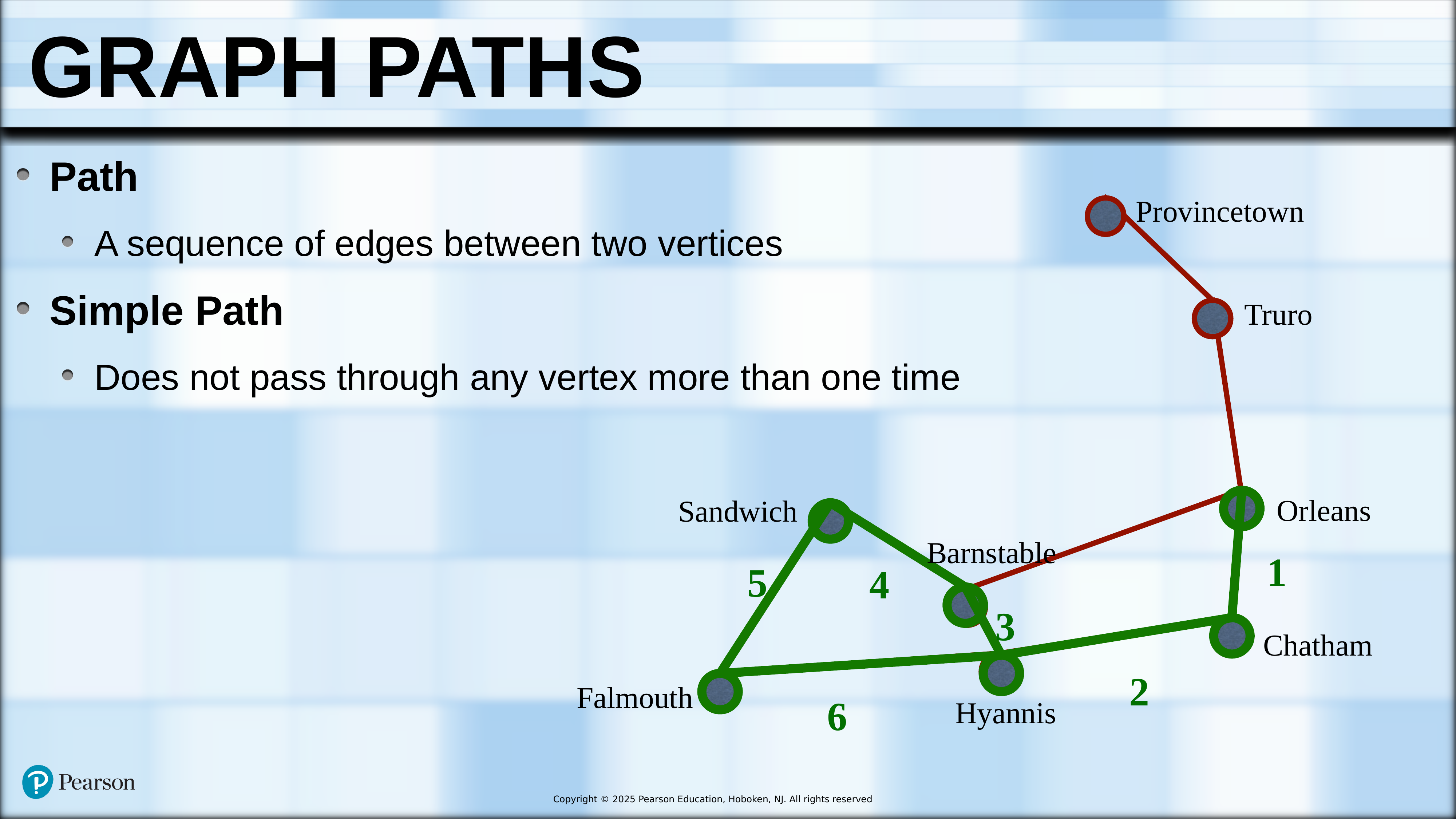

# Graph Paths
Path
A sequence of edges between two vertices
Simple Path
Does not pass through any vertex more than one time
Provincetown

Truro

Orleans
Sandwich

Barnstable
1
5
4

3

Chatham

2

Falmouth
6
Hyannis